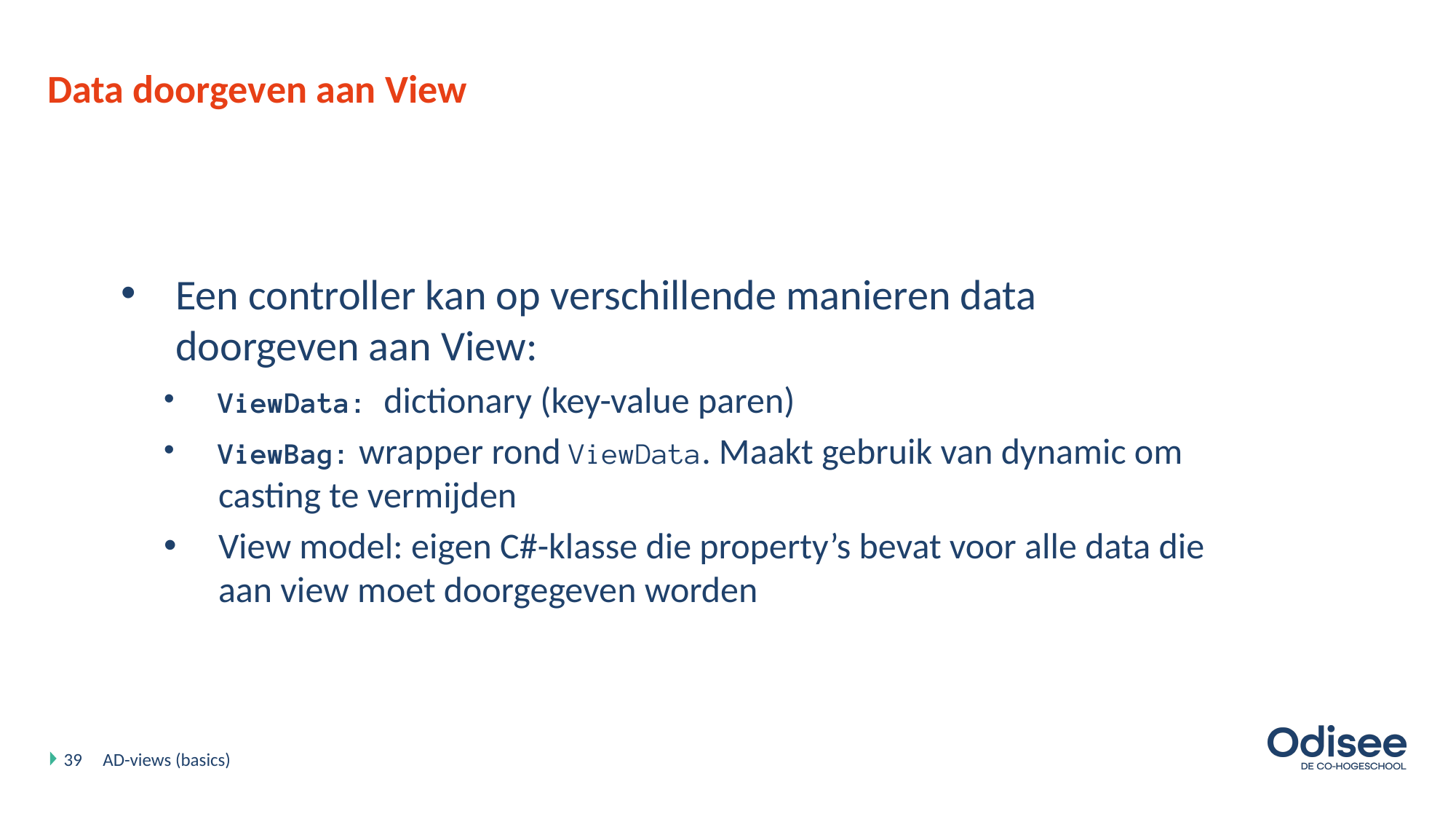

# Data doorgeven aan View
Een controller kan op verschillende manieren data doorgeven aan View:
ViewData: dictionary (key-value paren)
ViewBag: wrapper rond ViewData. Maakt gebruik van dynamic om casting te vermijden
View model: eigen C#-klasse die property’s bevat voor alle data die aan view moet doorgegeven worden

39
AD-views (basics)